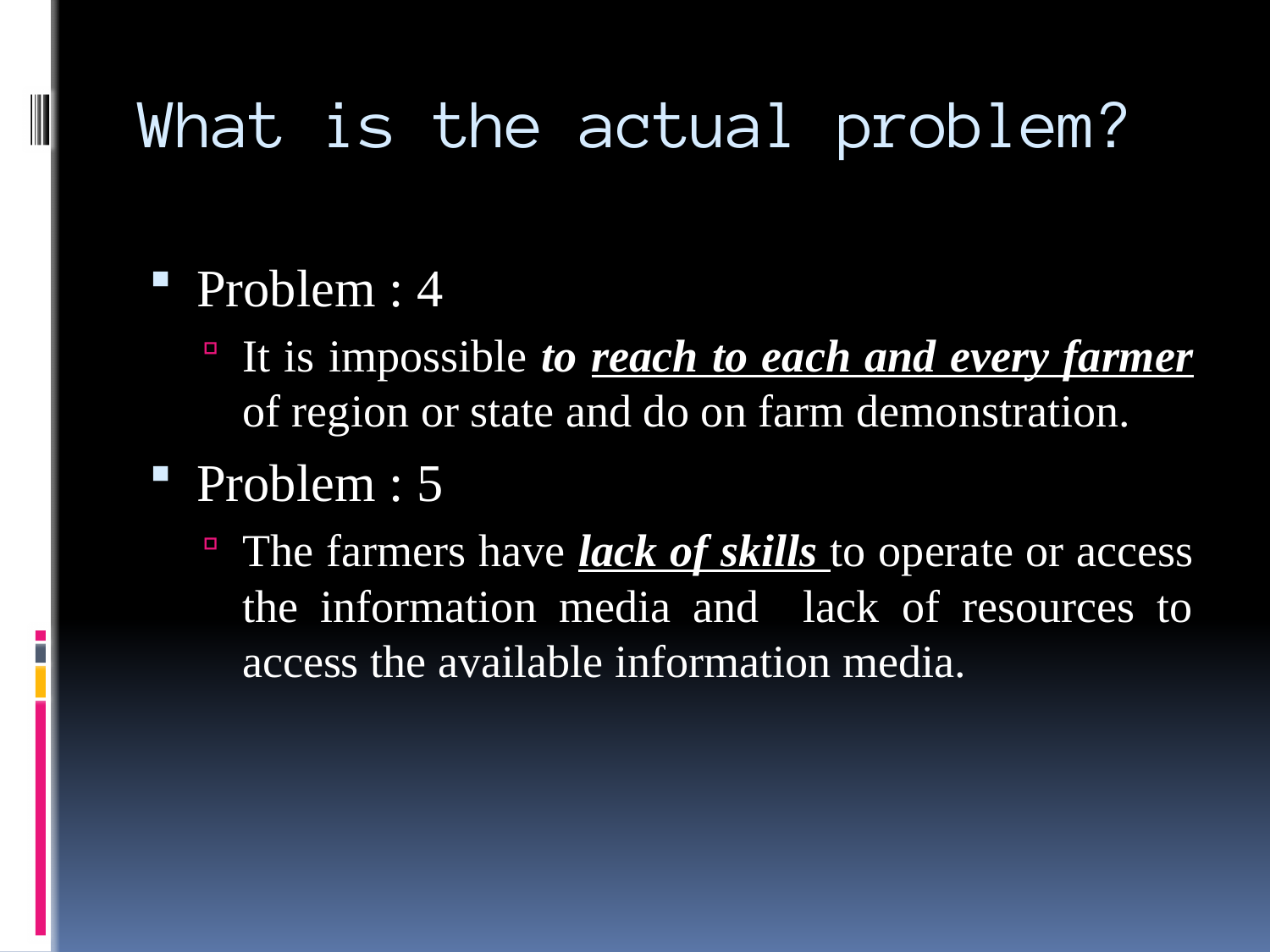

# What is the actual problem?
Problem : 4
It is impossible to reach to each and every farmer of region or state and do on farm demonstration.
Problem : 5
The farmers have lack of skills to operate or access the information media and  lack of resources to access the available information media.